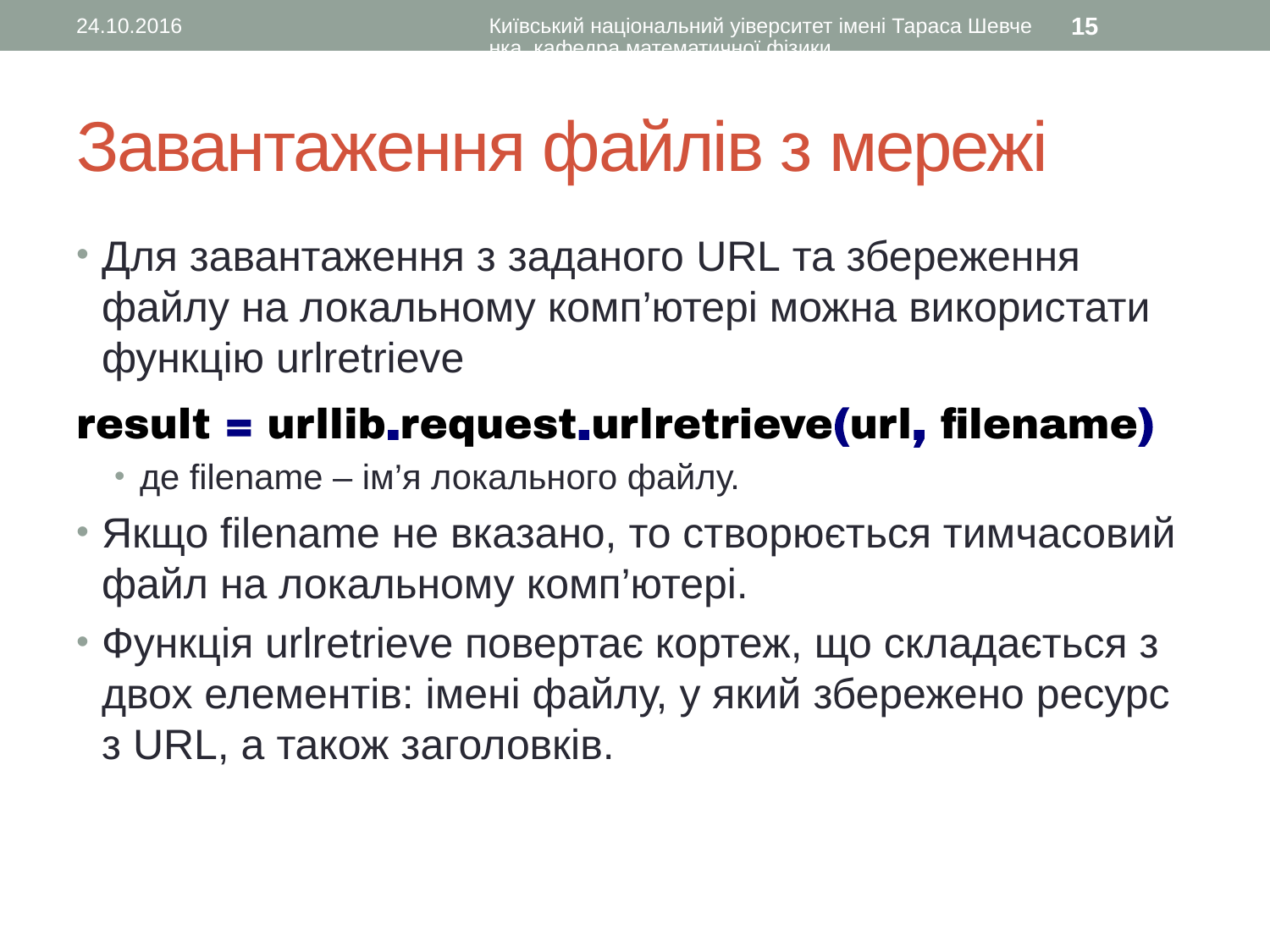

24.10.2016
Київський національний уіверситет імені Тараса Шевченка, кафедра математичної фізики
15
# Завантаження файлів з мережі
Для завантаження з заданого URL та збереження файлу на локальному комп’ютері можна використати функцію urlretrieve
result = urllib.request.urlretrieve(url, filename)
де filename – ім’я локального файлу.
Якщо filename не вказано, то створюється тимчасовий файл на локальному комп’ютері.
Функція urlretrieve повертає кортеж, що складається з двох елементів: імені файлу, у який збережено ресурс з URL, а також заголовків.